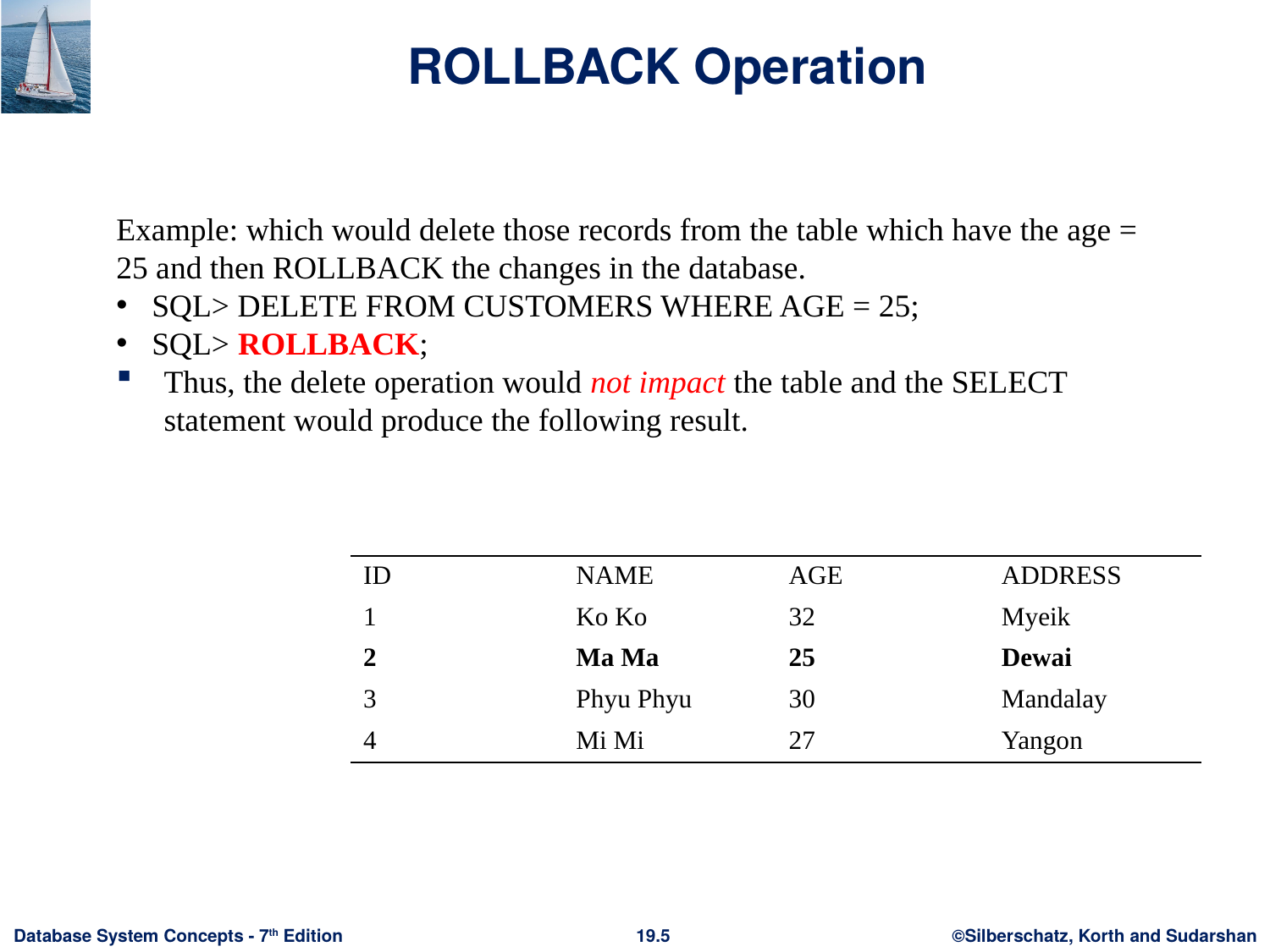

# ROLLBACK Operation
Example: which would delete those records from the table which have the age = 25 and then ROLLBACK the changes in the database.
SQL> DELETE FROM CUSTOMERS WHERE AGE = 25;
SQL> ROLLBACK;
Thus, the delete operation would not impact the table and the SELECT statement would produce the following result.
| ID | NAME | AGE | ADDRESS |
| --- | --- | --- | --- |
| 1 | Ko Ko | 32 | Myeik |
| 2 | Ma Ma | 25 | Dewai |
| 3 | Phyu Phyu | 30 | Mandalay |
| 4 | Mi Mi | 27 | Yangon |